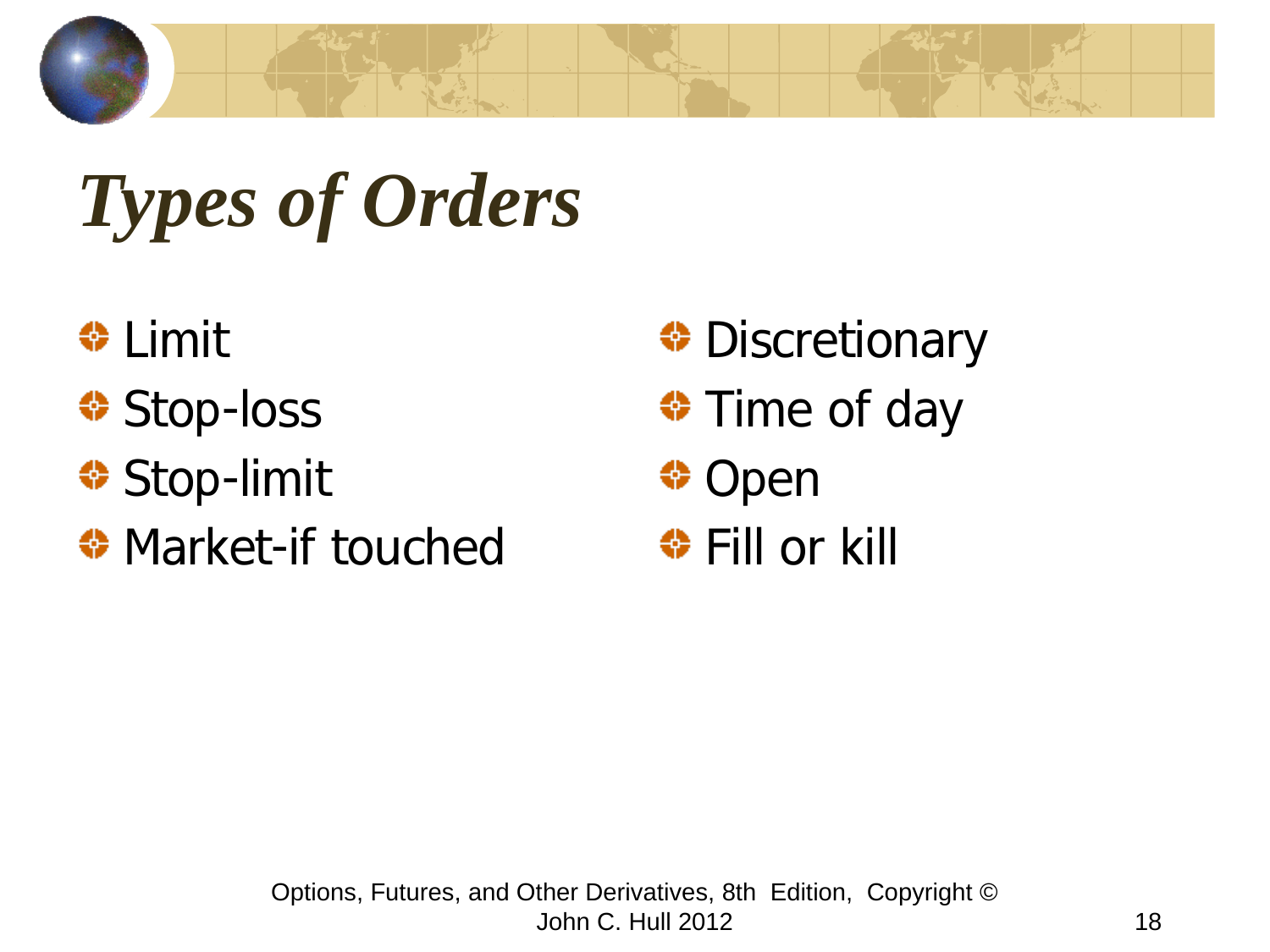

# Types of Orders
Limit
Stop-loss
Stop-limit
Market-if touched

Discretionary
Time of day
Open
Fill or kill

Options, Futures, and Other Derivatives, 8th  Edition,  Copyright © John C. Hull 2012
18